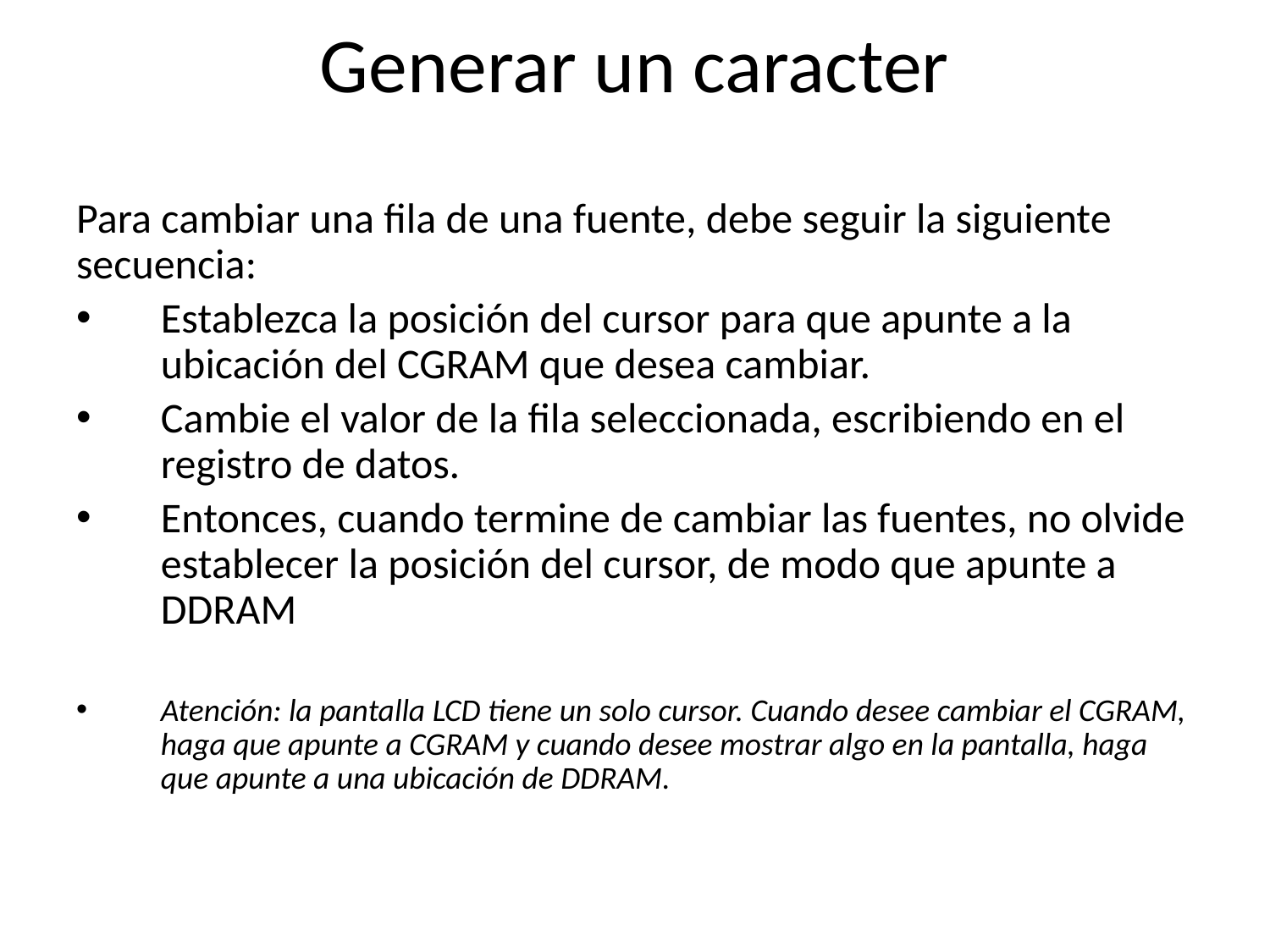

# Generar un caracter
Para cambiar una fila de una fuente, debe seguir la siguiente secuencia:
Establezca la posición del cursor para que apunte a la ubicación del CGRAM que desea cambiar.
Cambie el valor de la fila seleccionada, escribiendo en el registro de datos.
Entonces, cuando termine de cambiar las fuentes, no olvide establecer la posición del cursor, de modo que apunte a DDRAM

Atención: la pantalla LCD tiene un solo cursor. Cuando desee cambiar el CGRAM, haga que apunte a CGRAM y cuando desee mostrar algo en la pantalla, haga que apunte a una ubicación de DDRAM.